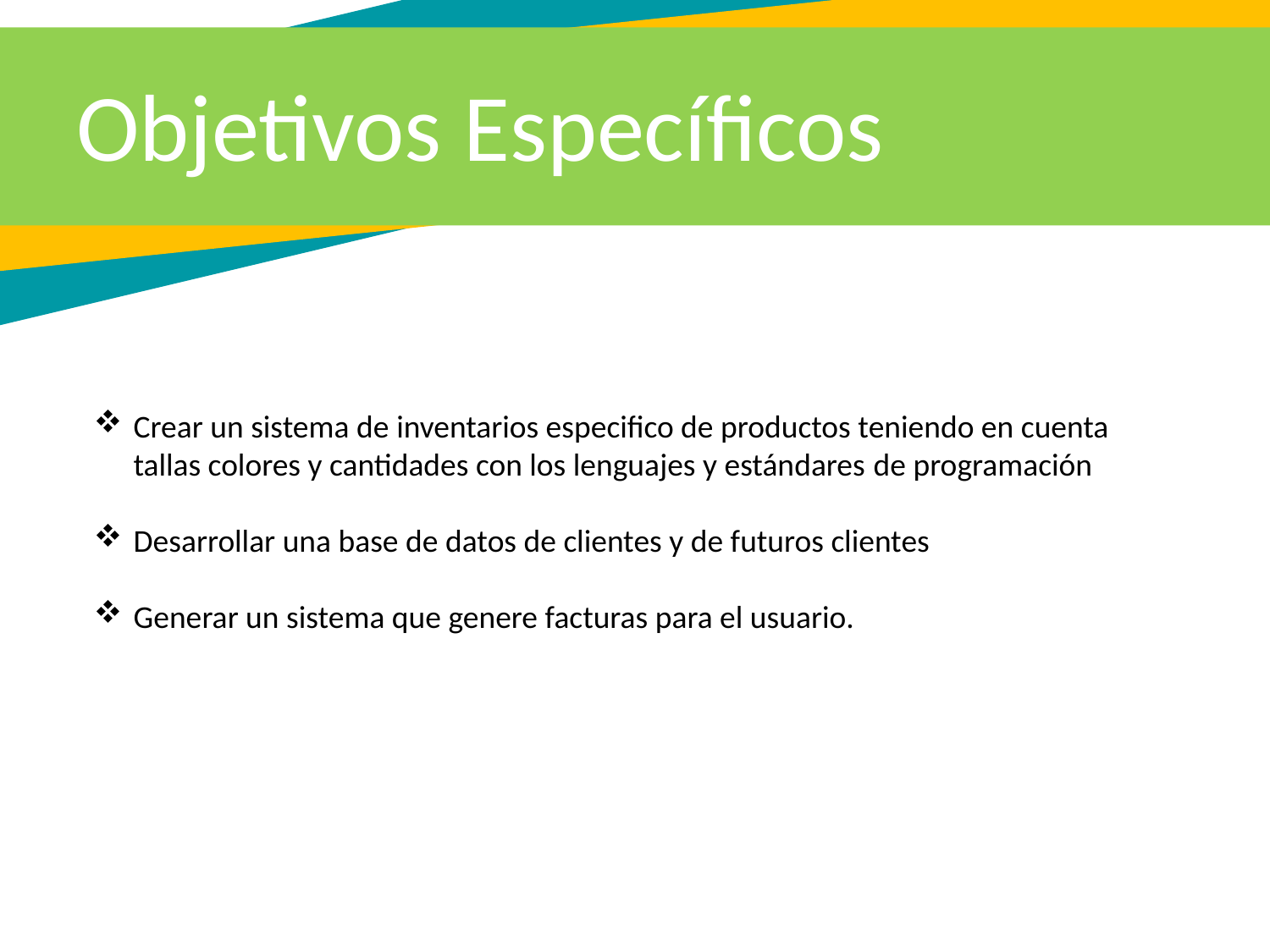

Objetivos Específicos

Crear un sistema de inventarios especifico de productos teniendo en cuenta tallas colores y cantidades con los lenguajes y estándares de programación

Desarrollar una base de datos de clientes y de futuros clientes

Generar un sistema que genere facturas para el usuario.